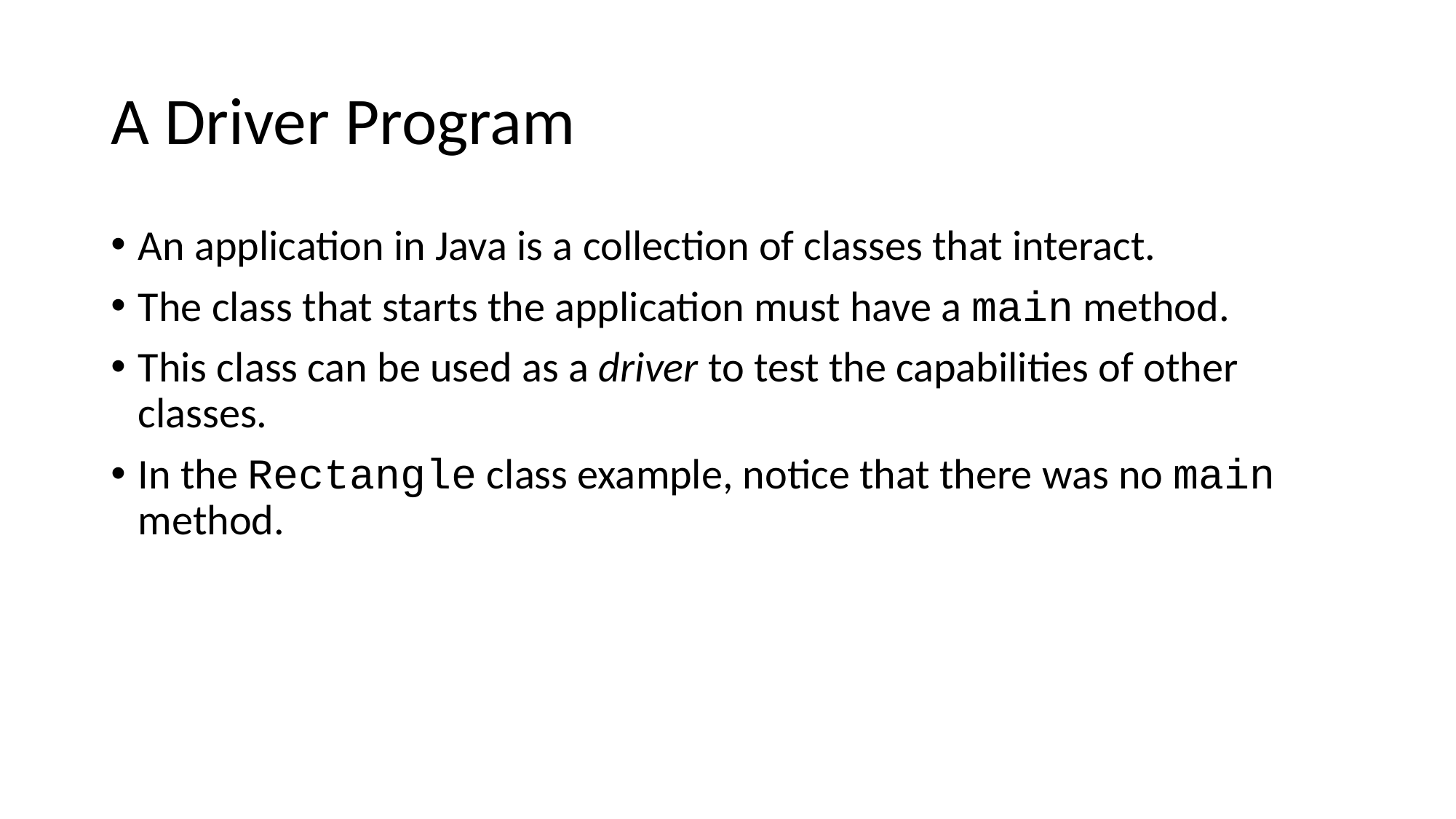

A Driver Program
An application in Java is a collection of classes that interact.
The class that starts the application must have a main method.
This class can be used as a driver to test the capabilities of other classes.
In the Rectangle class example, notice that there was no main method.